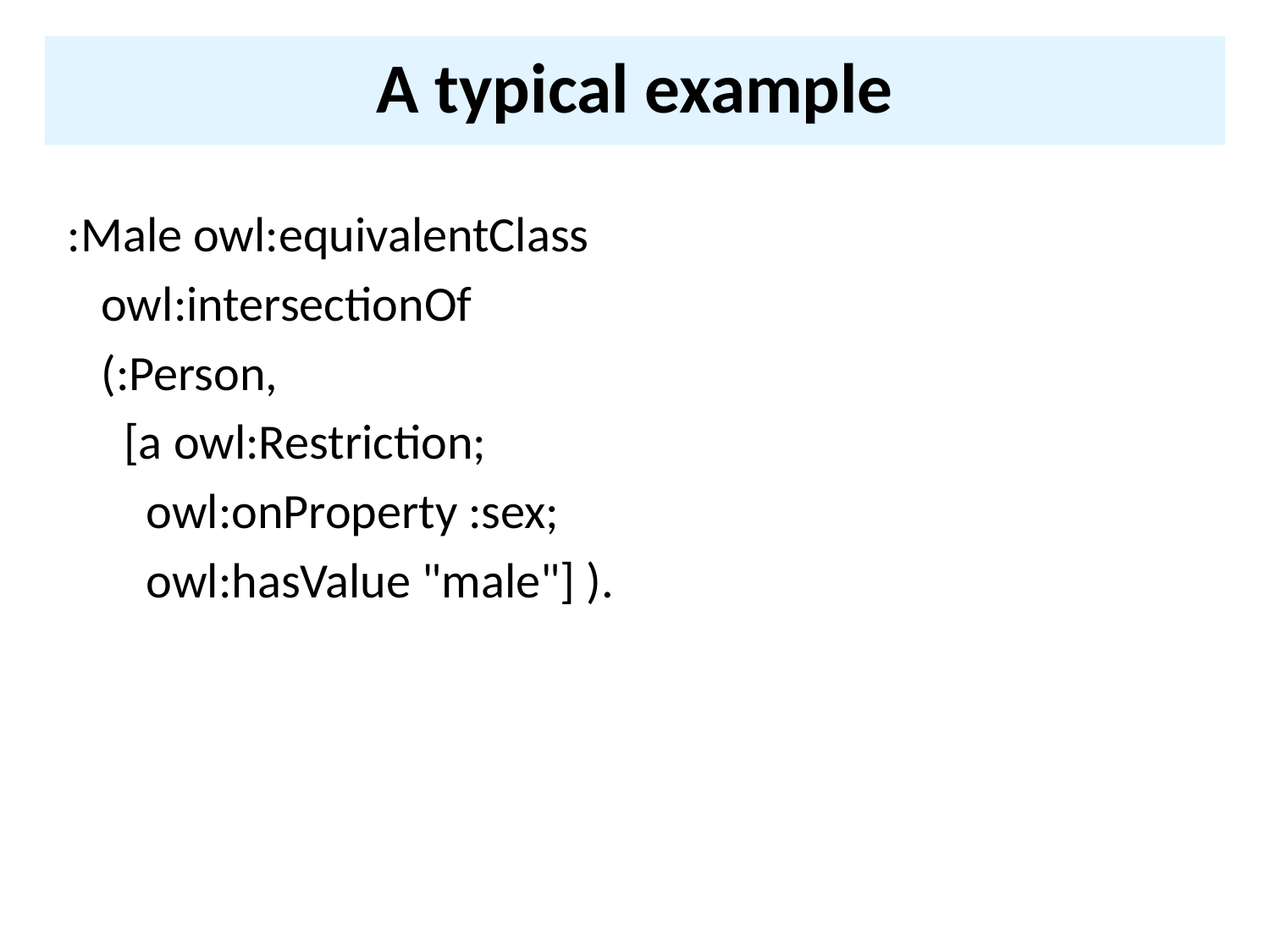

# A typical example
:Male owl:equivalentClass
   owl:intersectionOf
   (:Person,
     [a owl:Restriction;
       owl:onProperty :sex;
       owl:hasValue "male"] ).